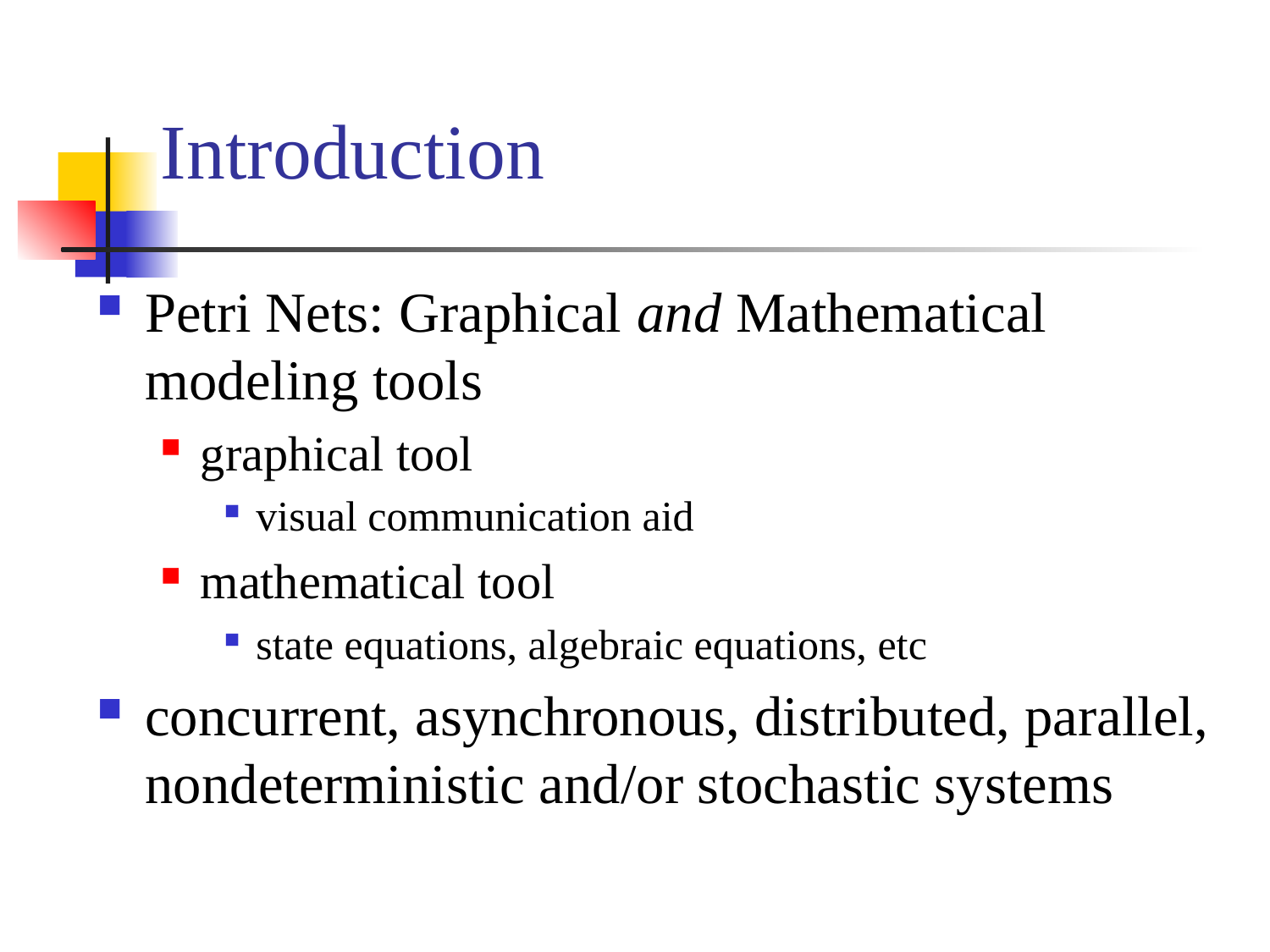

# Introduction
Petri Nets: Graphical and Mathematical modeling tools
graphical tool
visual communication aid
mathematical tool
state equations, algebraic equations, etc
concurrent, asynchronous, distributed, parallel, nondeterministic and/or stochastic systems